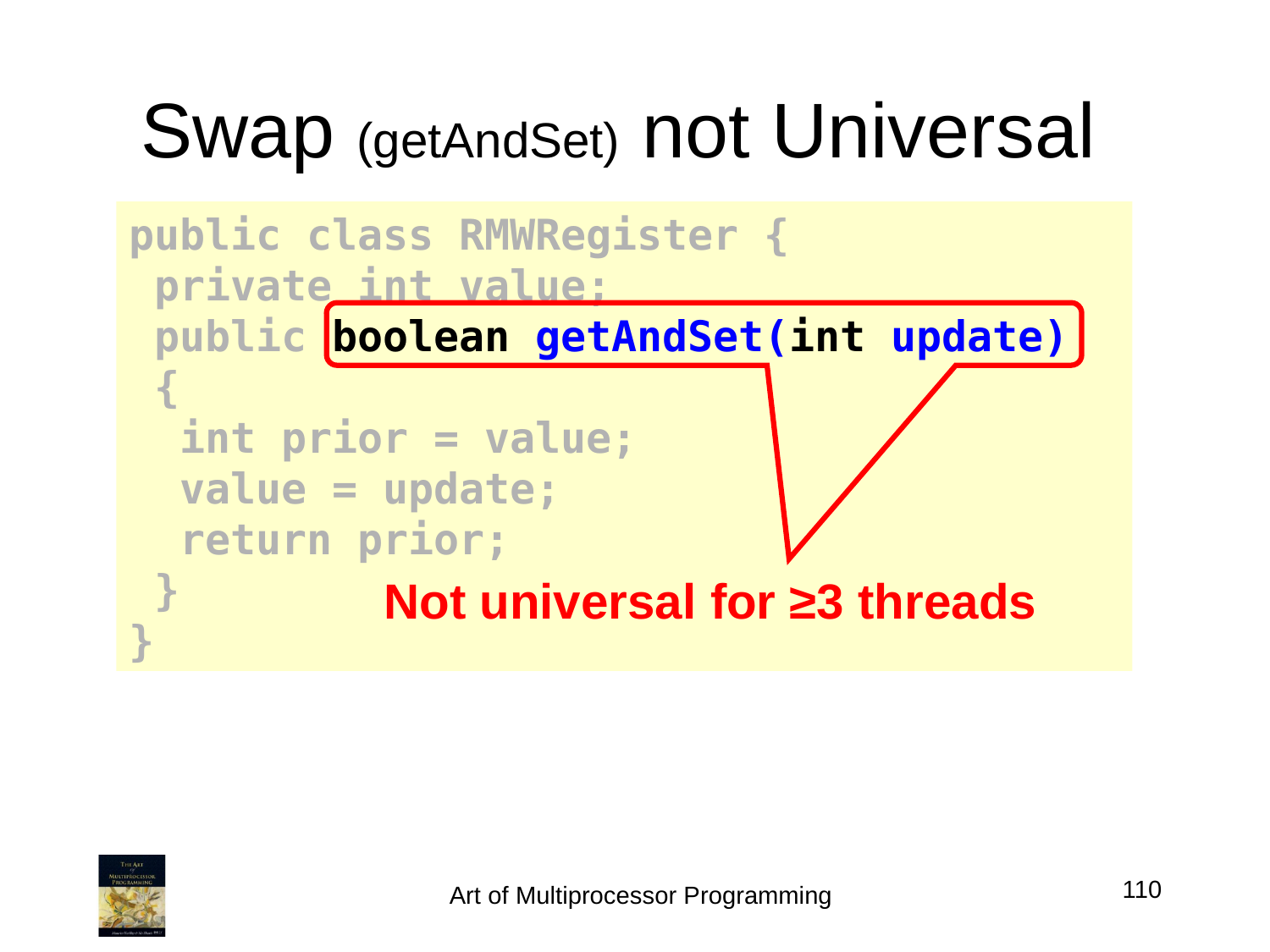

Swap (getAndSet) not Universal
public class RMWRegister {
 private int value;
 public boolean getAndSet(int update)
 {
  int prior = value;
  value = update;
  return prior;
 }
}

Not universal for ≥3 threads
110
Art of Multiprocessor Programming